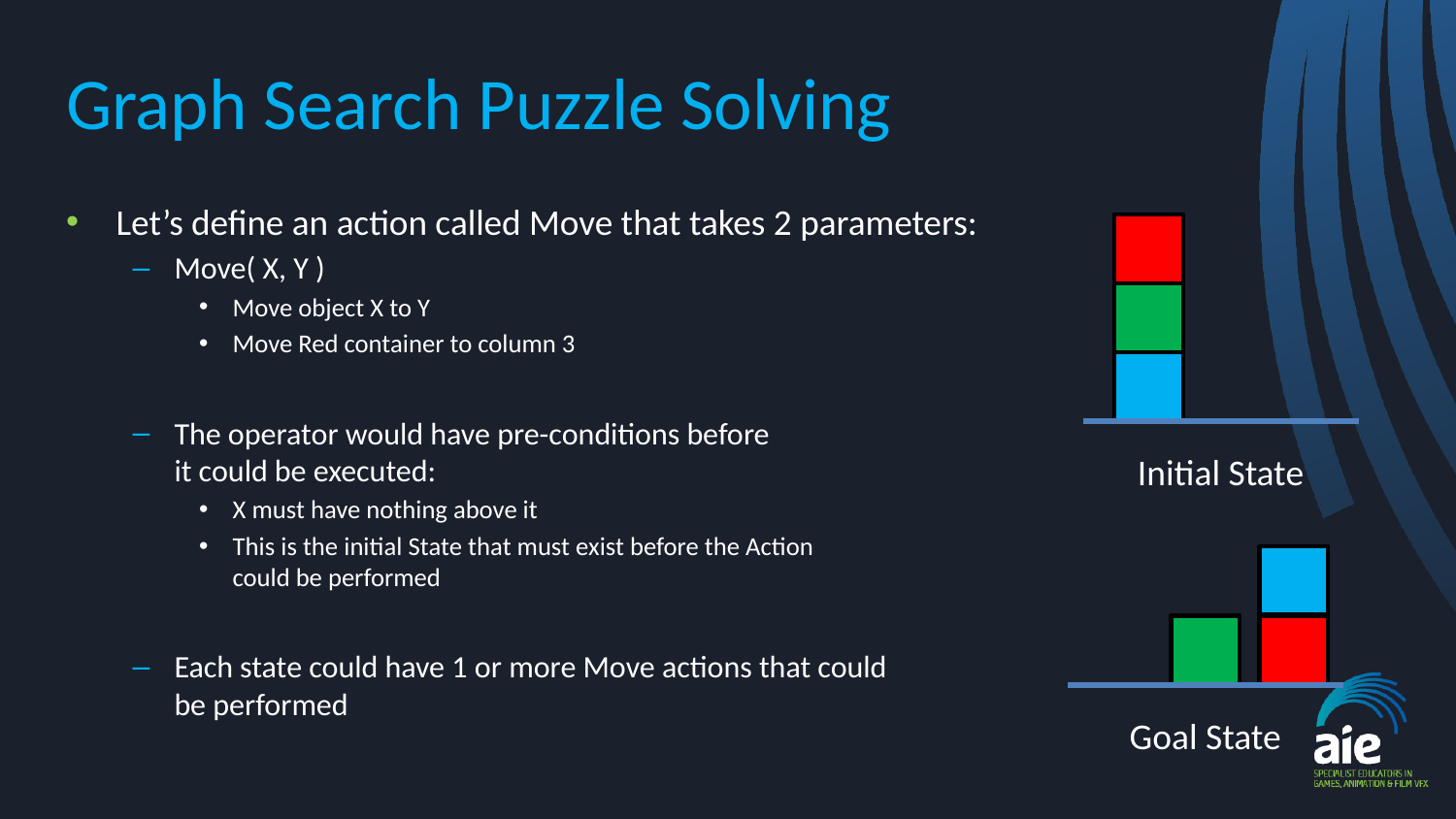

# Graph Search Puzzle Solving
Let’s define an action called Move that takes 2 parameters:
Move( X, Y )
Move object X to Y
Move Red container to column 3

The operator would have pre-conditions before
it could be executed:
X must have nothing above it
This is the initial State that must exist before the Action
could be performed

Each state could have 1 or more Move actions that could
be performed

Initial State

Goal State